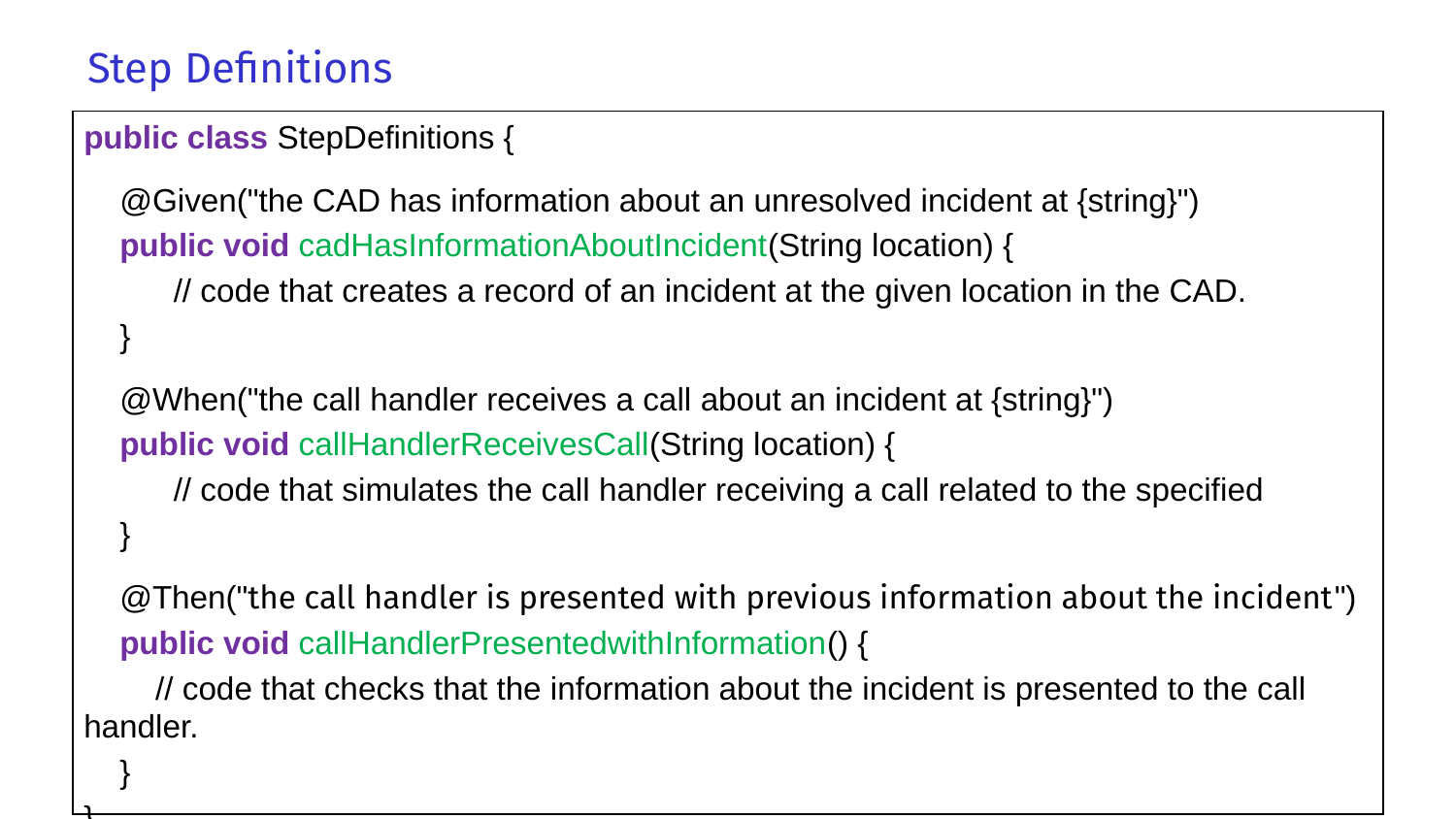

# Step Definitions
public class StepDefinitions {
    @Given("the CAD has information about an unresolved incident at {string}")
    public void cadHasInformationAboutIncident(String location) {
          // code that creates a record of an incident at the given location in the CAD.
    }
    @When("the call handler receives a call about an incident at {string}")
    public void callHandlerReceivesCall(String location) {
          // code that simulates the call handler receiving a call related to the specified
    }
    @Then("the call handler is presented with previous information about the incident")
    public void callHandlerPresentedwithInformation() {
        // code that checks that the information about the incident is presented to the call handler.
    }
}
30